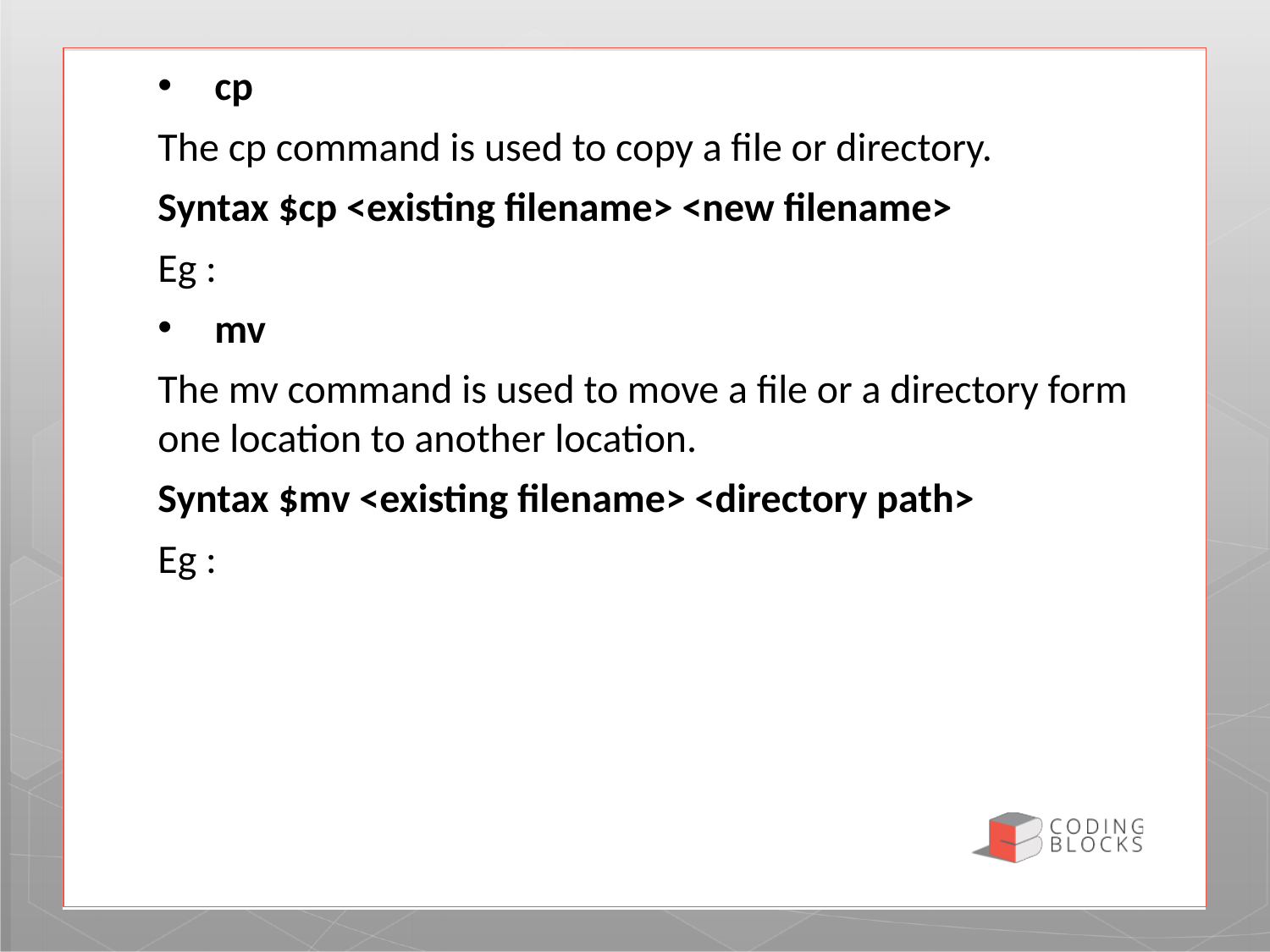

cp
The cp command is used to copy a file or directory.
Syntax $cp <existing filename> <new filename>
Eg :
 mv
The mv command is used to move a file or a directory form one location to another location.
Syntax $mv <existing filename> <directory path>
Eg :